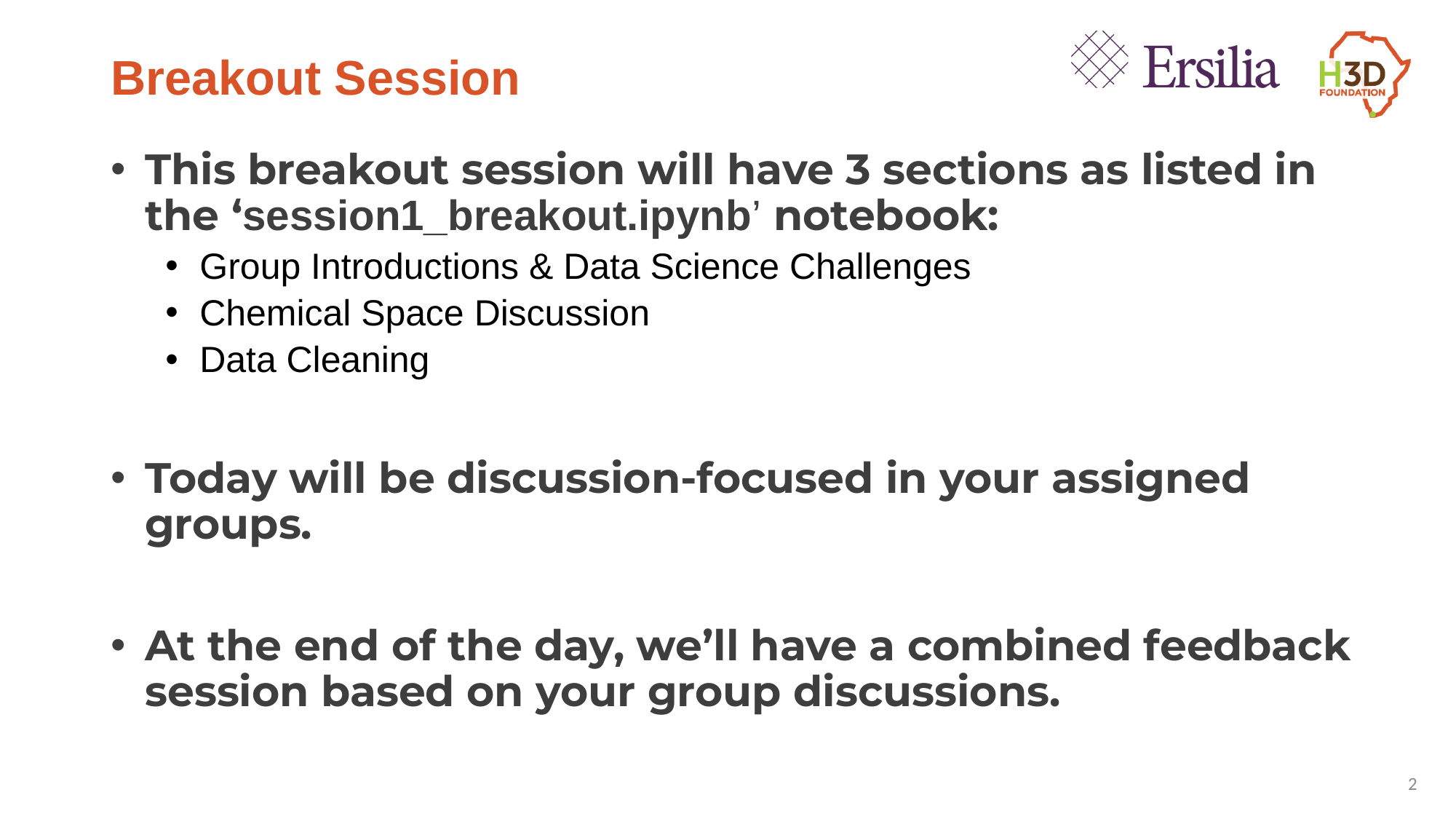

# Breakout Session
This breakout session will have 3 sections as listed in the ‘session1_breakout.ipynb’ notebook:
Group Introductions & Data Science Challenges
Chemical Space Discussion
Data Cleaning

Today will be discussion-focused in your assigned groups.

At the end of the day, we’ll have a combined feedback session based on your group discussions.

2